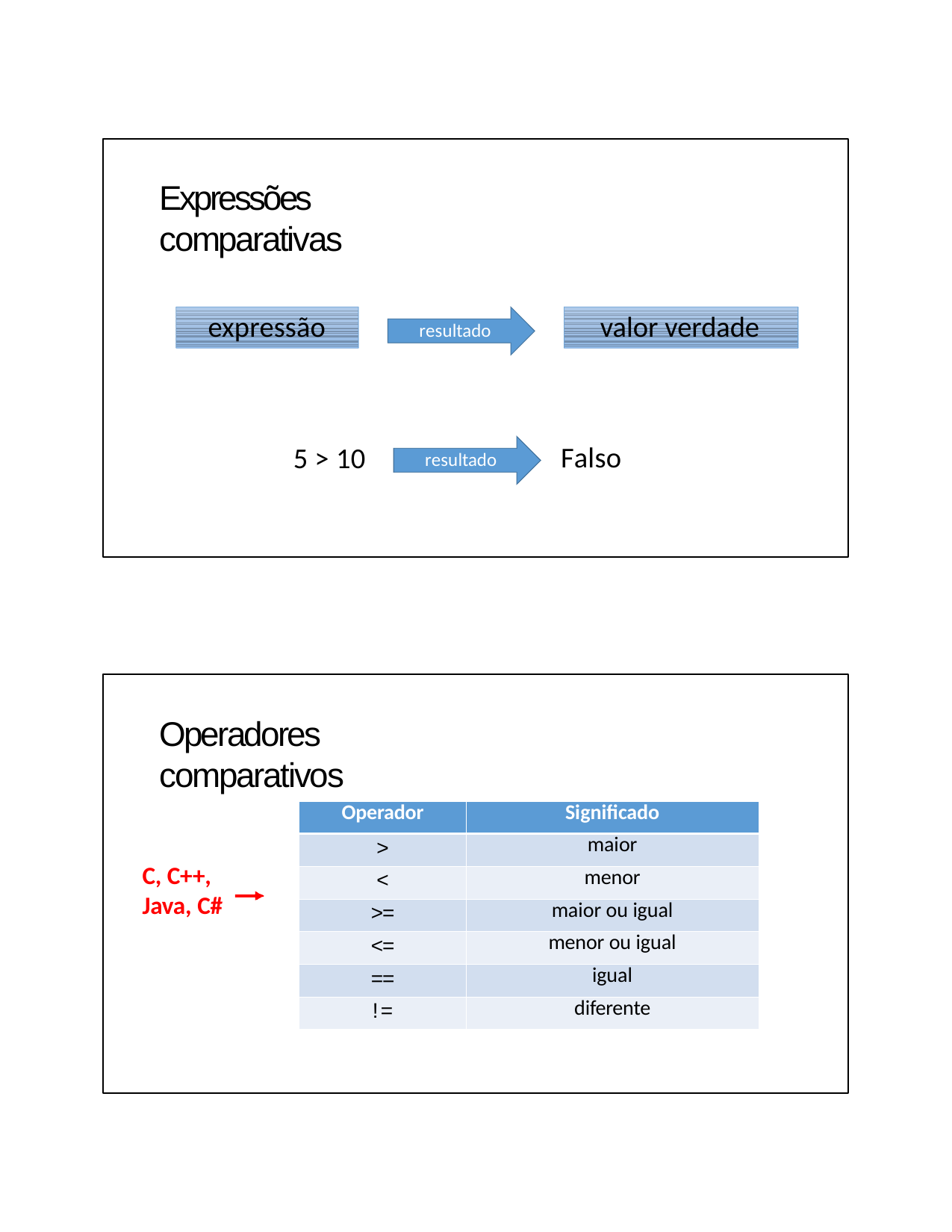

Expressões comparativas

expressão
valor verdade
resultado

Falso
5 > 10
resultado

Operadores comparativos
| Operador | Significado |
| --- | --- |
| > | maior |
| < | menor |
| >= | maior ou igual |
| <= | menor ou igual |
| == | igual |
| != | diferente |
C, C++,
Java, C#